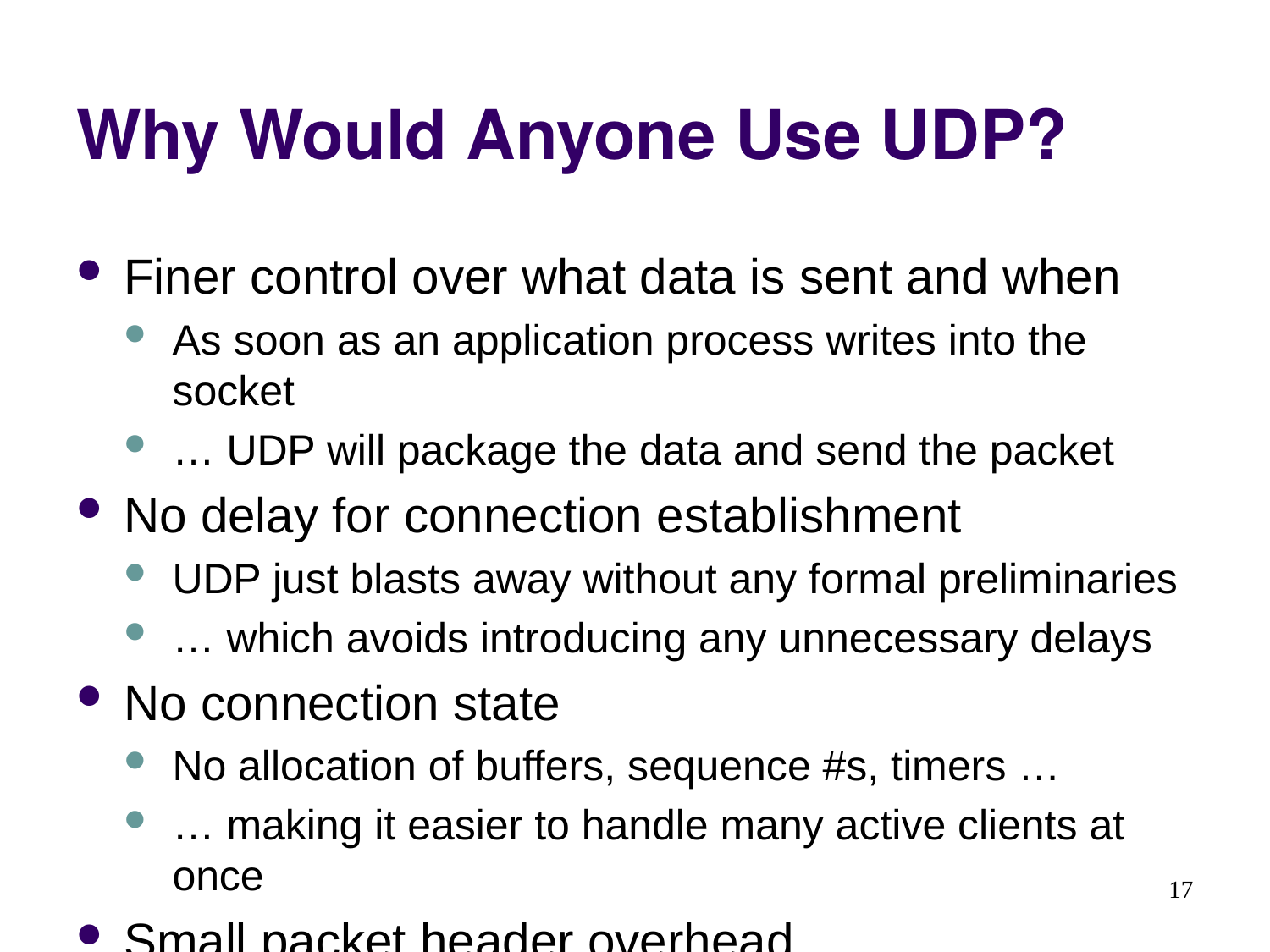

# Why Would Anyone Use UDP?
Finer control over what data is sent and when
As soon as an application process writes into the socket
… UDP will package the data and send the packet
No delay for connection establishment
UDP just blasts away without any formal preliminaries
… which avoids introducing any unnecessary delays
No connection state
No allocation of buffers, sequence #s, timers …
… making it easier to handle many active clients at once
Small packet header overhead
UDP header is only 8 bytes
17